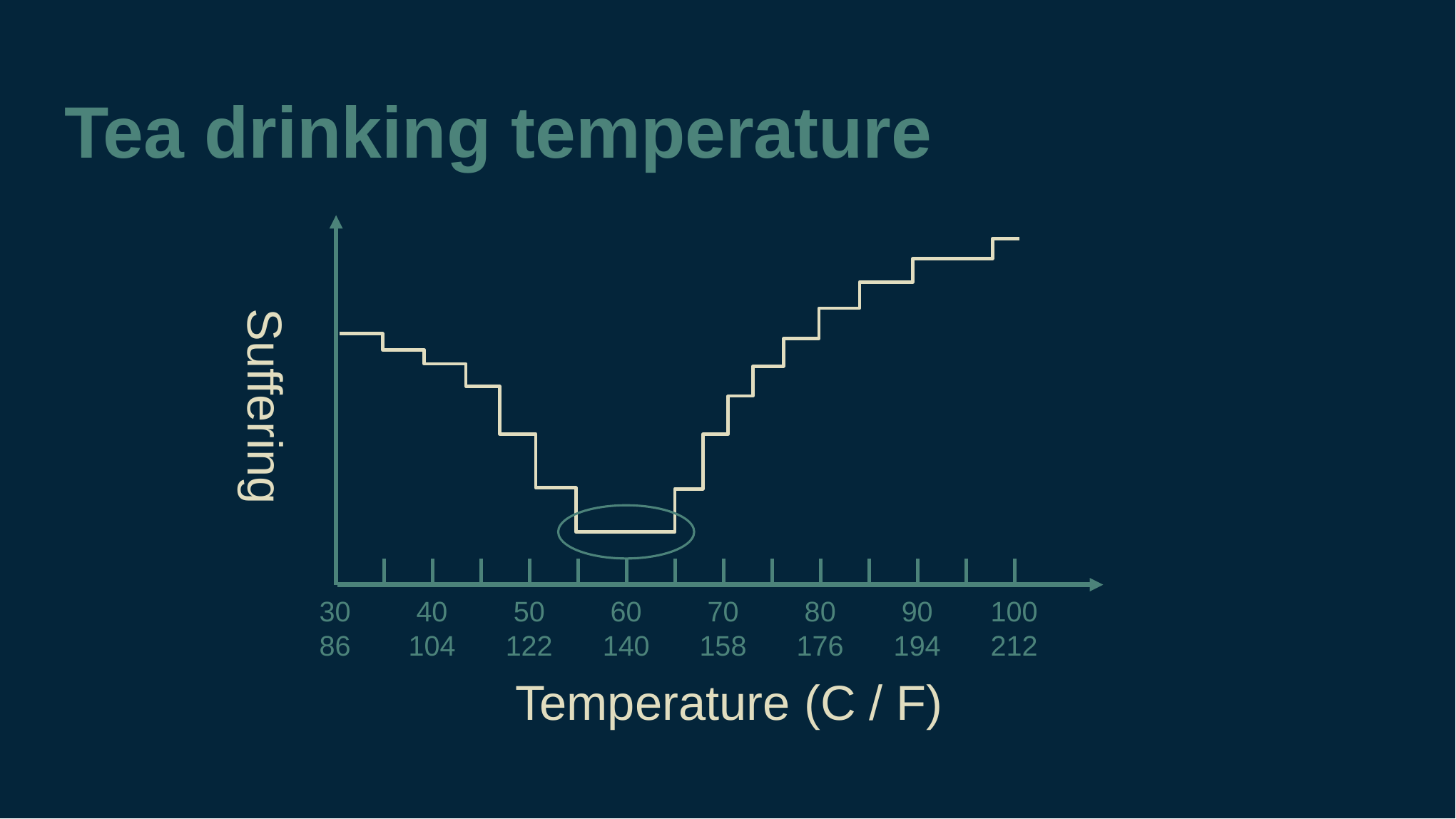

# Tea drinking temperature

Suffering

30
86
40
104
50
122
60
140
70
158
80
176
90
194
100
212
Temperature (C / F)